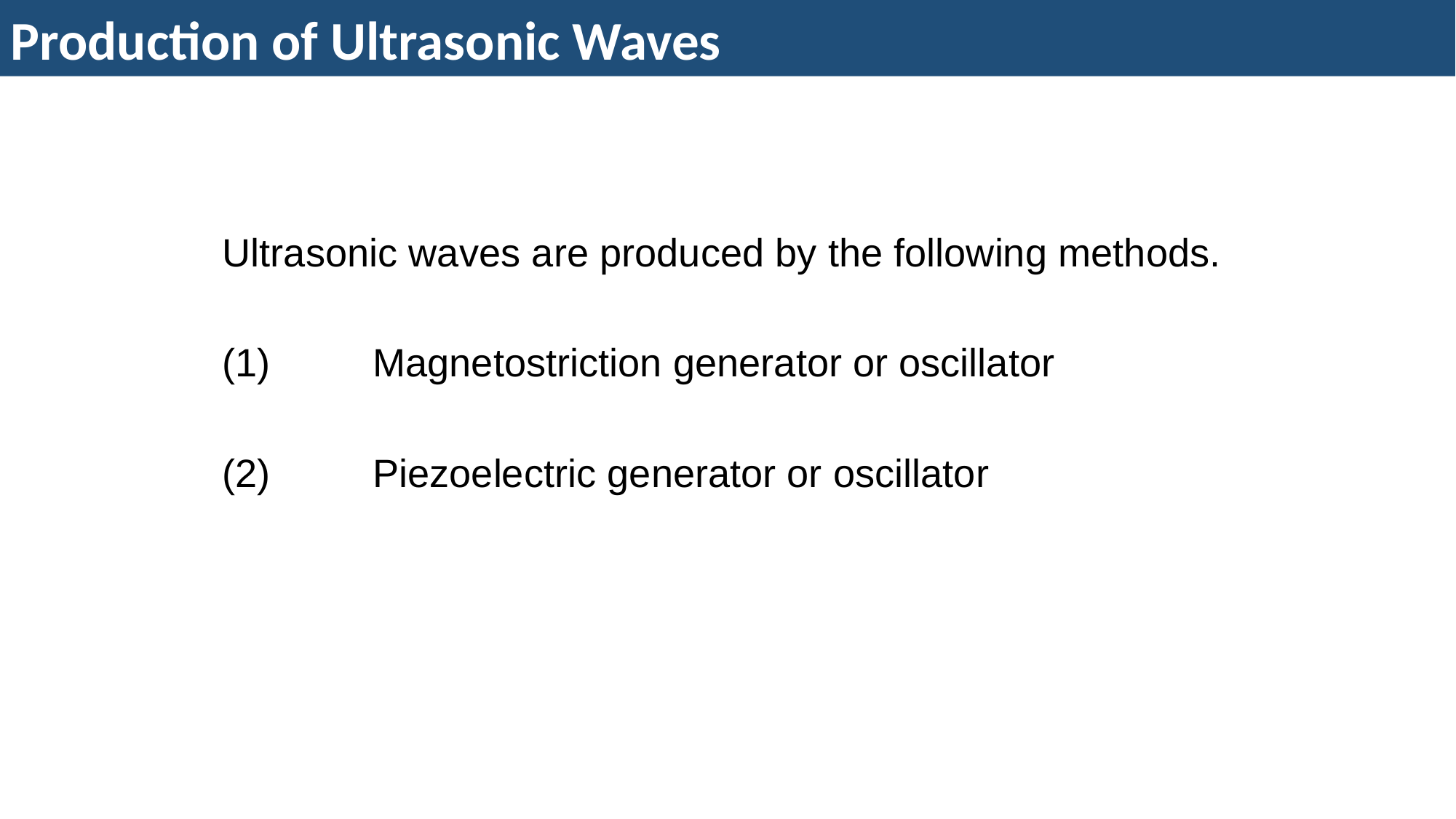

Production of Ultrasonic Waves
Ultrasonic waves are produced by the following methods.

(1)	Magnetostriction generator or oscillator

(2)	Piezoelectric generator or oscillator